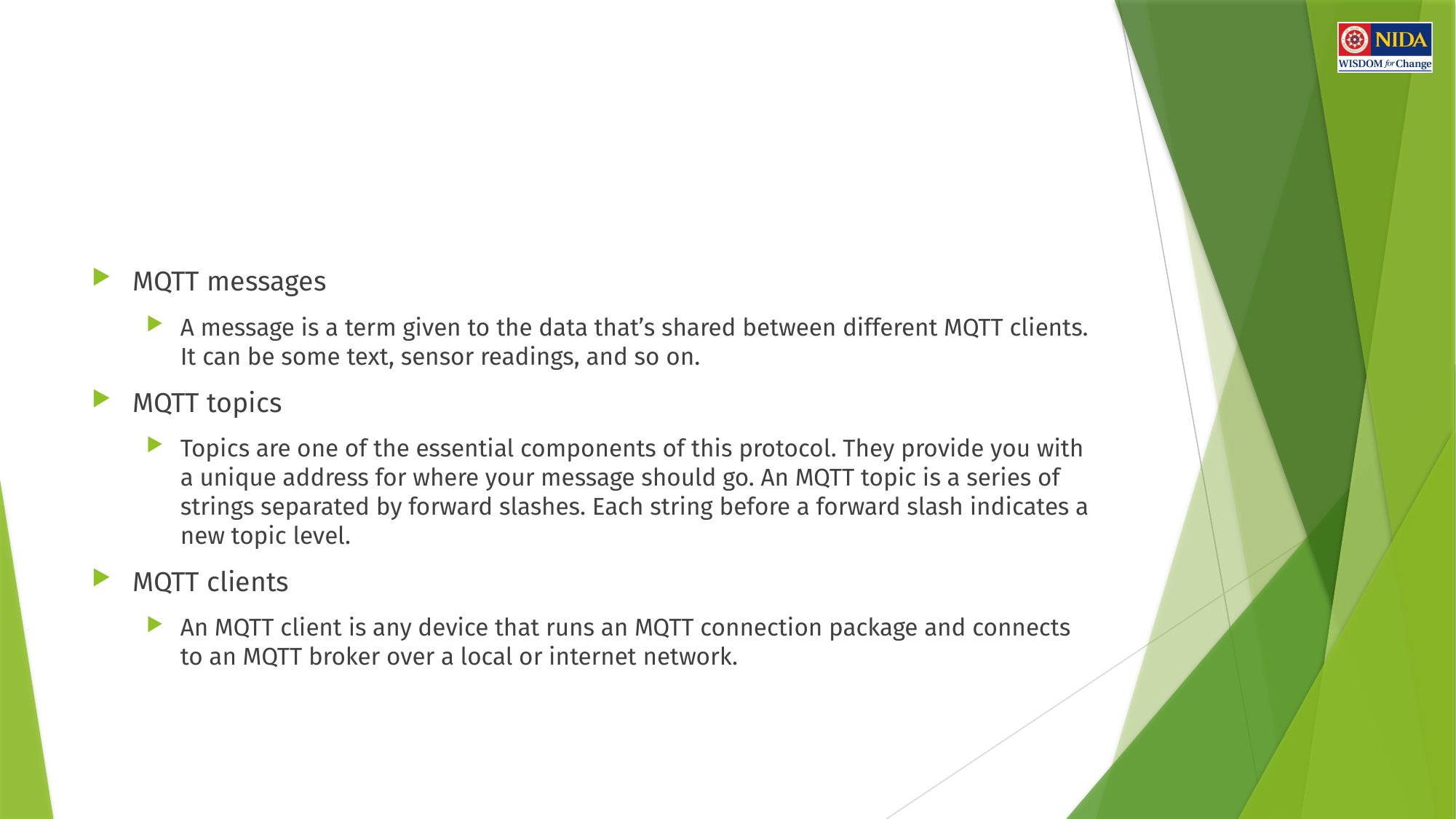

#
MQTT messages
A message is a term given to the data that’s shared between different MQTT clients. It can be some text, sensor readings, and so on.
MQTT topics
Topics are one of the essential components of this protocol. They provide you with a unique address for where your message should go. An MQTT topic is a series of strings separated by forward slashes. Each string before a forward slash indicates a new topic level.
MQTT clients
An MQTT client is any device that runs an MQTT connection package and connects to an MQTT broker over a local or internet network.